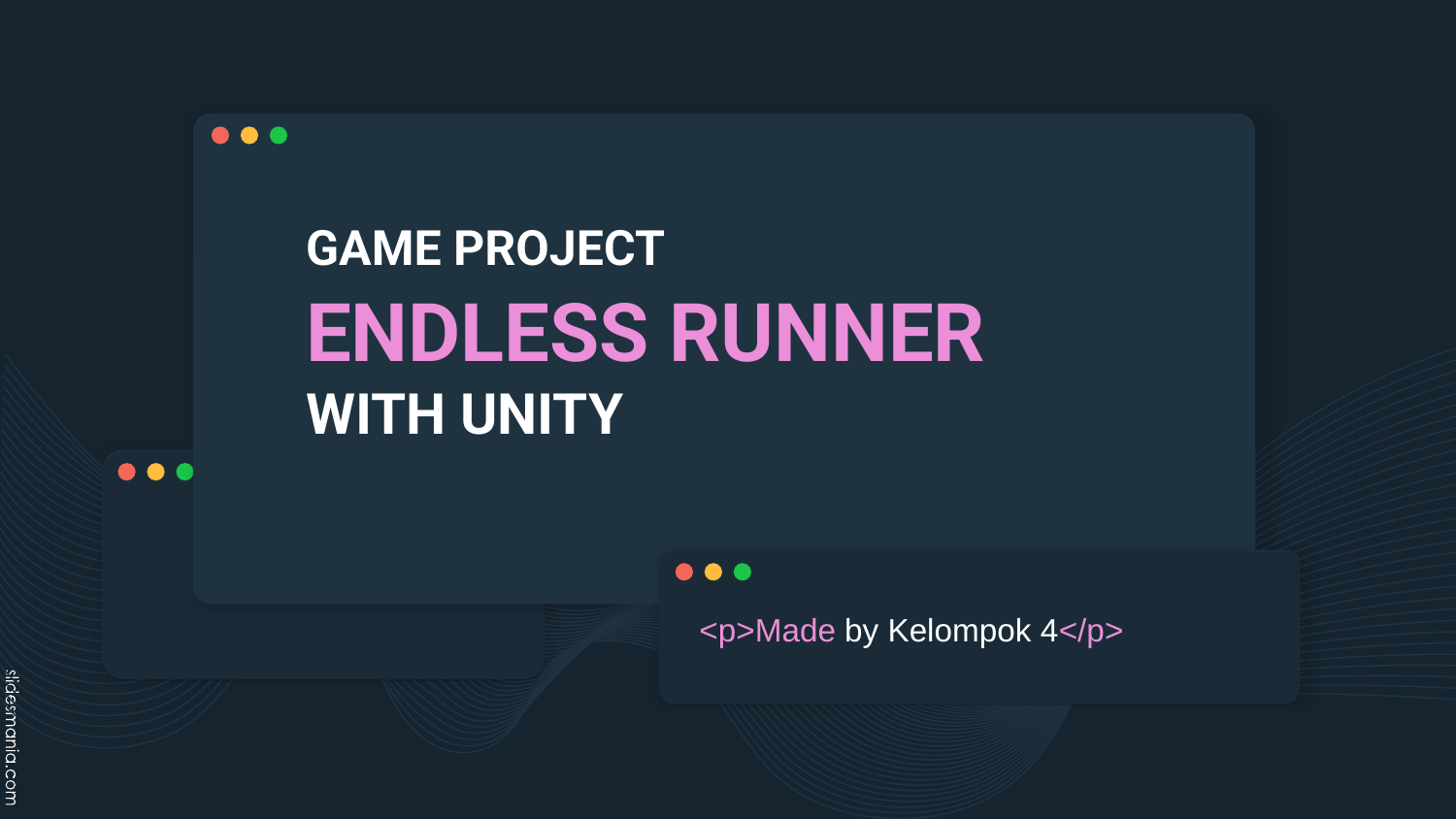

# GAME PROJECT
ENDLESS RUNNER  WITH UNITY
<p>Made by Kelompok 4</p>